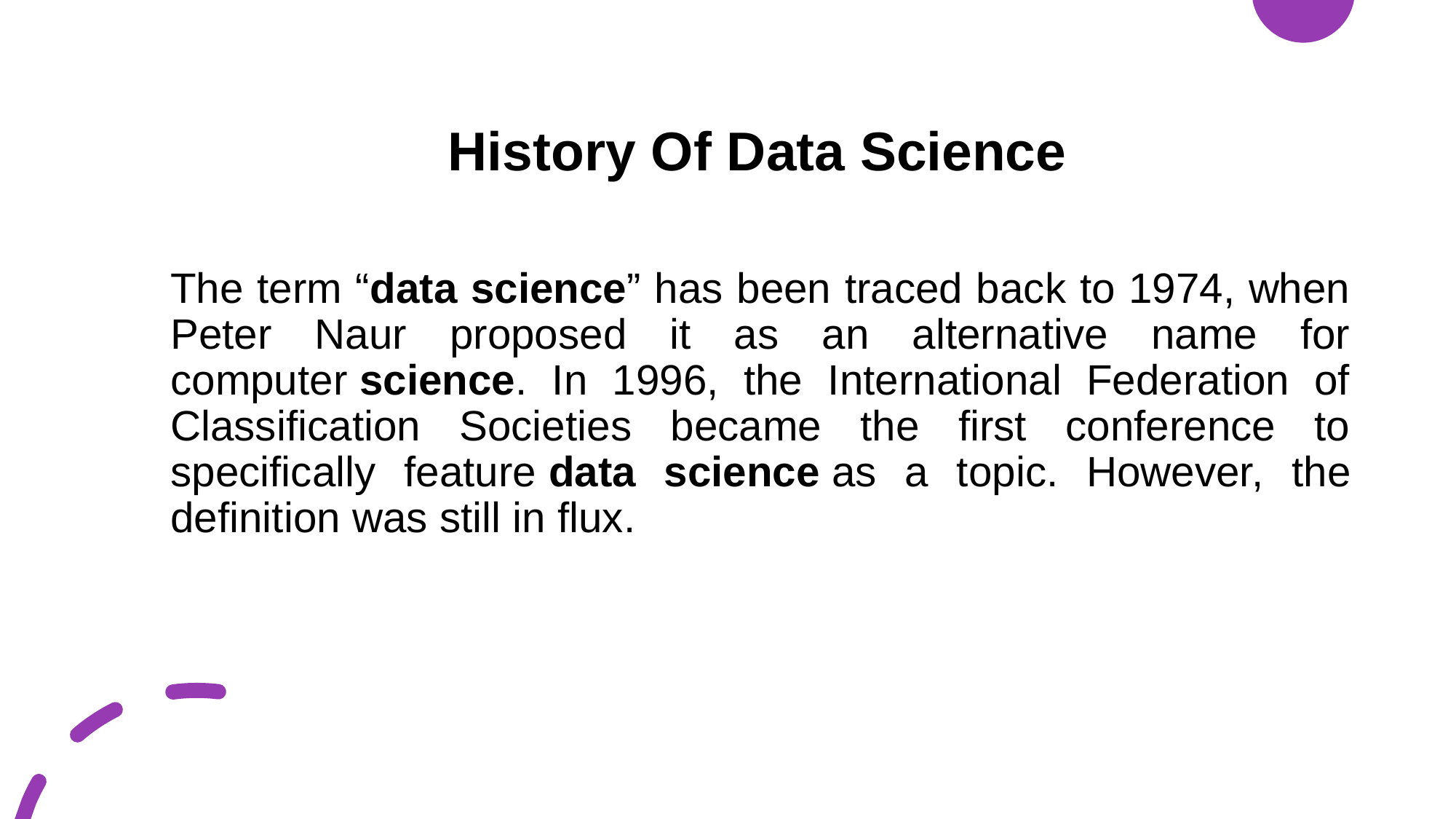

# History Of Data Science
The term “data science” has been traced back to 1974, when Peter Naur proposed it as an alternative name for computer science. In 1996, the International Federation of Classification Societies became the first conference to specifically feature data science as a topic. However, the definition was still in flux.